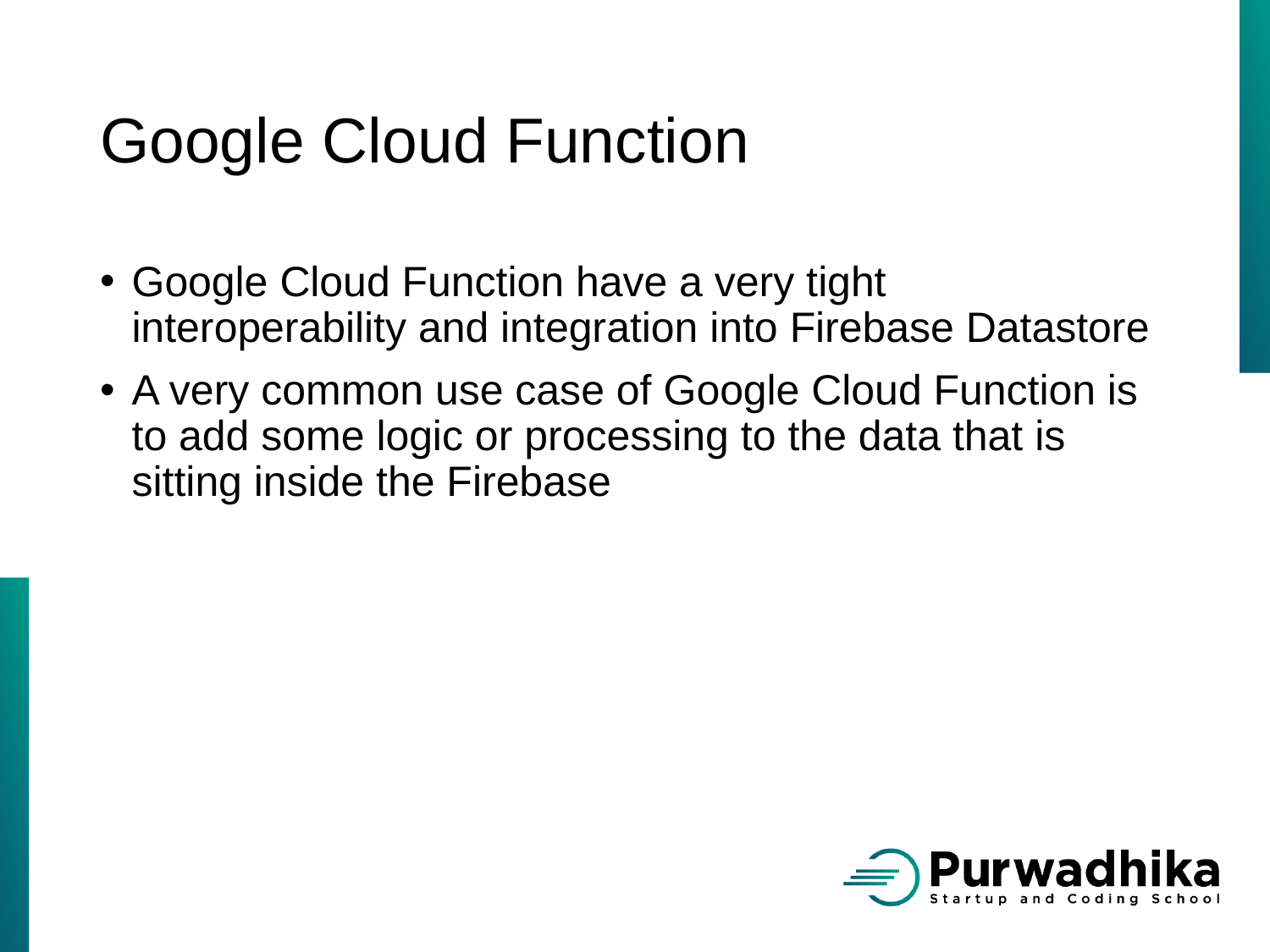

# Google Cloud Function
Google Cloud Function have a very tight interoperability and integration into Firebase Datastore
A very common use case of Google Cloud Function is to add some logic or processing to the data that is sitting inside the Firebase